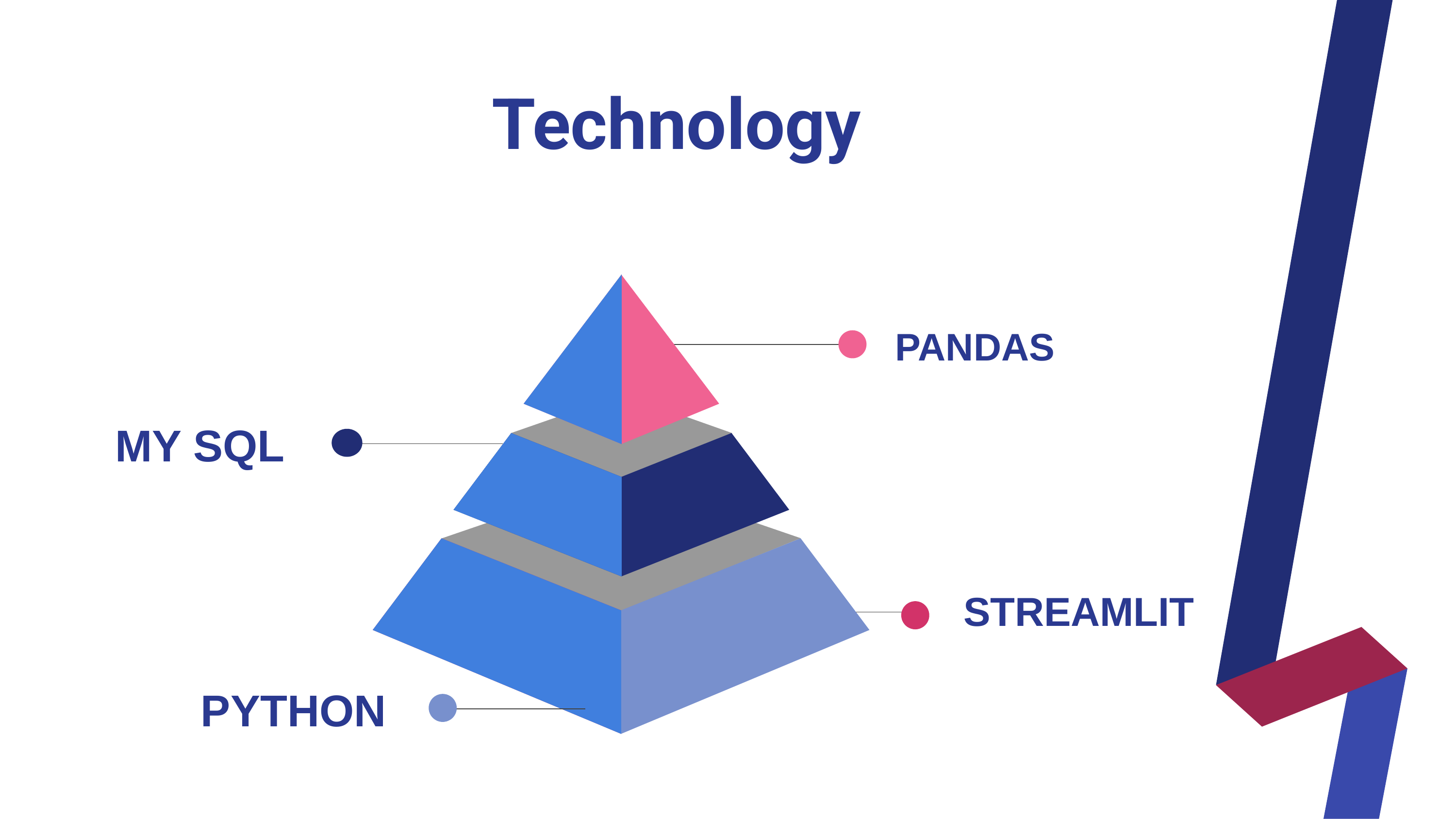

# Technology
PANDAS

MY SQL

STREAMLIT

PYTHON

11